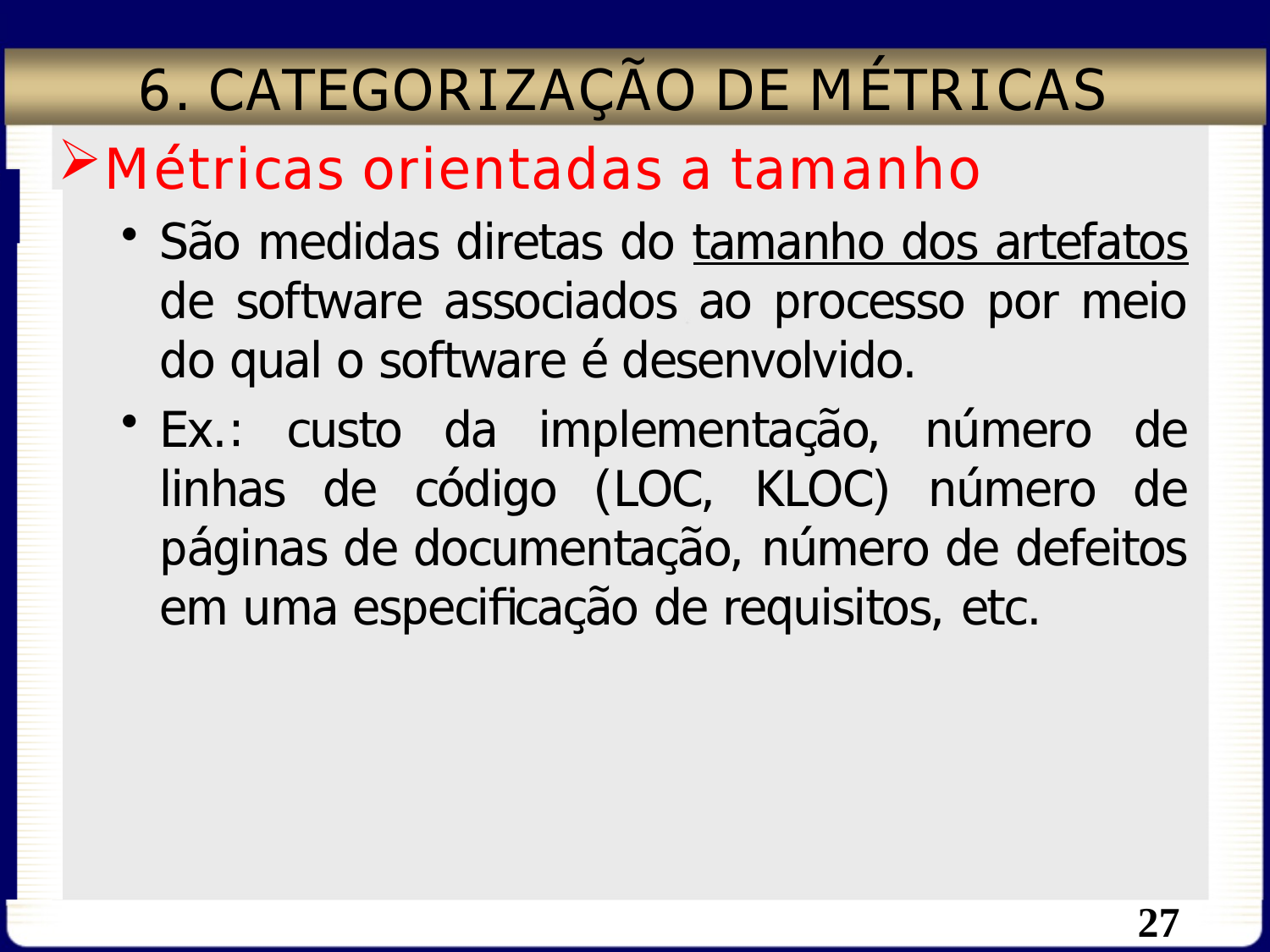

# 6. CATEGORIZAÇÃO DE MÉTRICAS
Métricas orientadas a tamanho
São medidas diretas do tamanho dos artefatos de software associados ao processo por meio do qual o software é desenvolvido.
Ex.: custo da implementação, número de linhas de código (LOC, KLOC) número de páginas de documentação, número de defeitos em uma especificação de requisitos, etc.
27